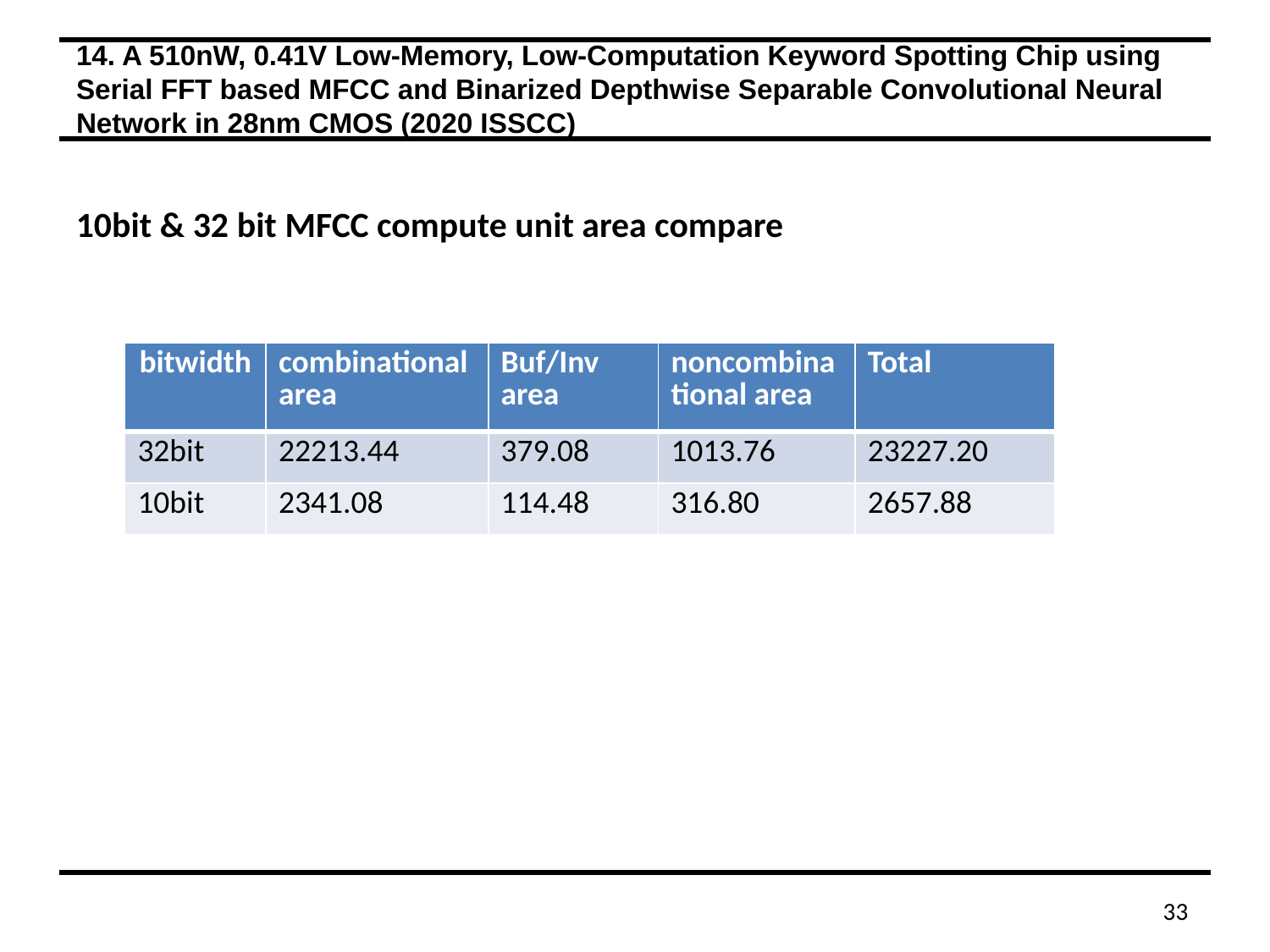

# 14. A 510nW, 0.41V Low-Memory, Low-Computation Keyword Spotting Chip using Serial FFT based MFCC and Binarized Depthwise Separable Convolutional Neural Network in 28nm CMOS (2020 ISSCC)
10bit & 32 bit MFCC compute unit area compare
| bitwidth | combinational area | Buf/Inv area | noncombinational area | Total |
| --- | --- | --- | --- | --- |
| 32bit | 22213.44 | 379.08 | 1013.76 | 23227.20 |
| 10bit | 2341.08 | 114.48 | 316.80 | 2657.88 |